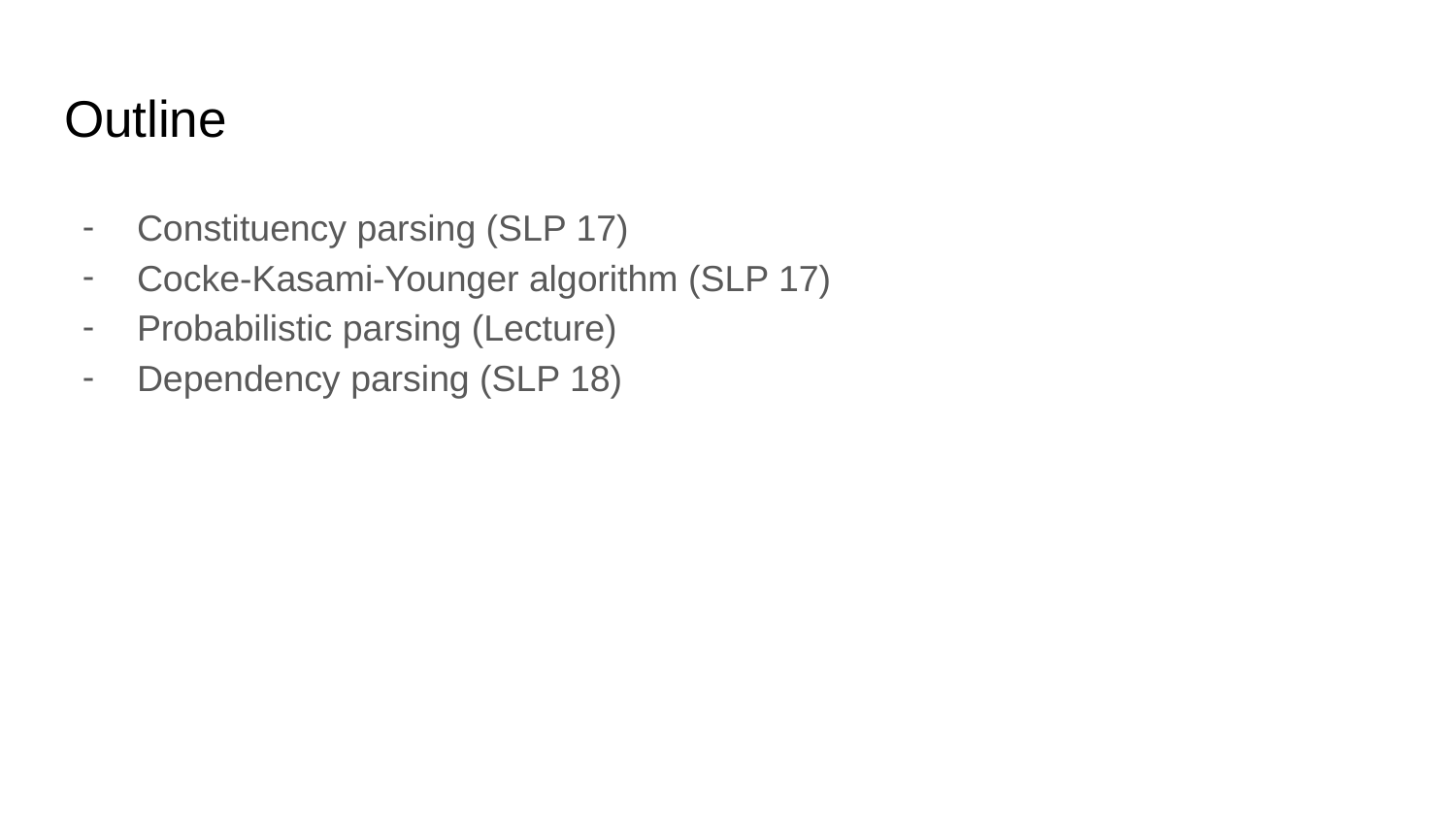

# Outline
Constituency parsing (SLP 17)
Cocke-Kasami-Younger algorithm (SLP 17)
Probabilistic parsing (Lecture)
Dependency parsing (SLP 18)